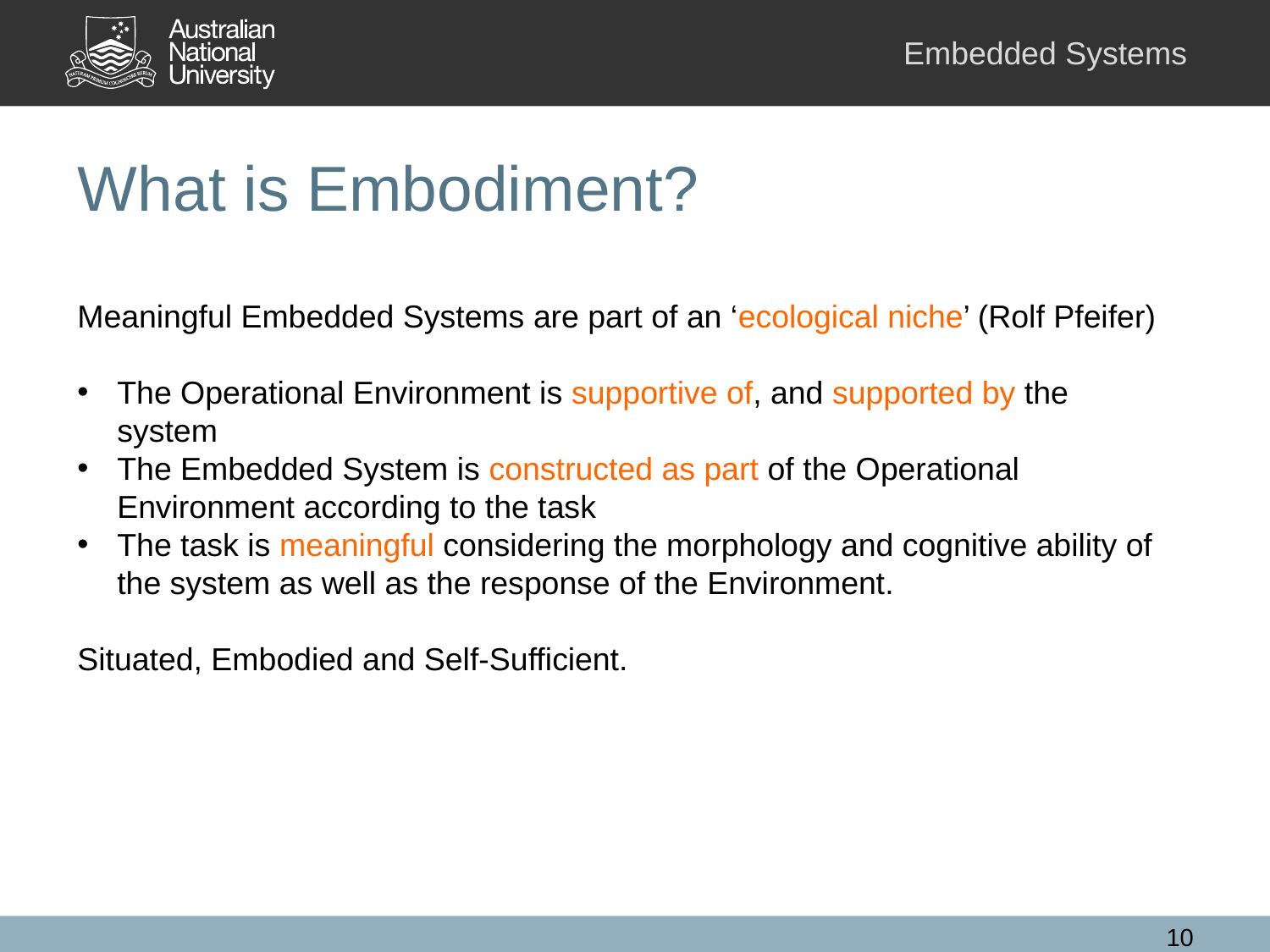

# What is Embodiment?
Meaningful Embedded Systems are part of an ‘ecological niche’ (Rolf Pfeifer)

The Operational Environment is supportive of, and supported by the system
The Embedded System is constructed as part of the Operational Environment according to the task
The task is meaningful considering the morphology and cognitive ability of the system as well as the response of the Environment.

Situated, Embodied and Self-Sufficient.
10